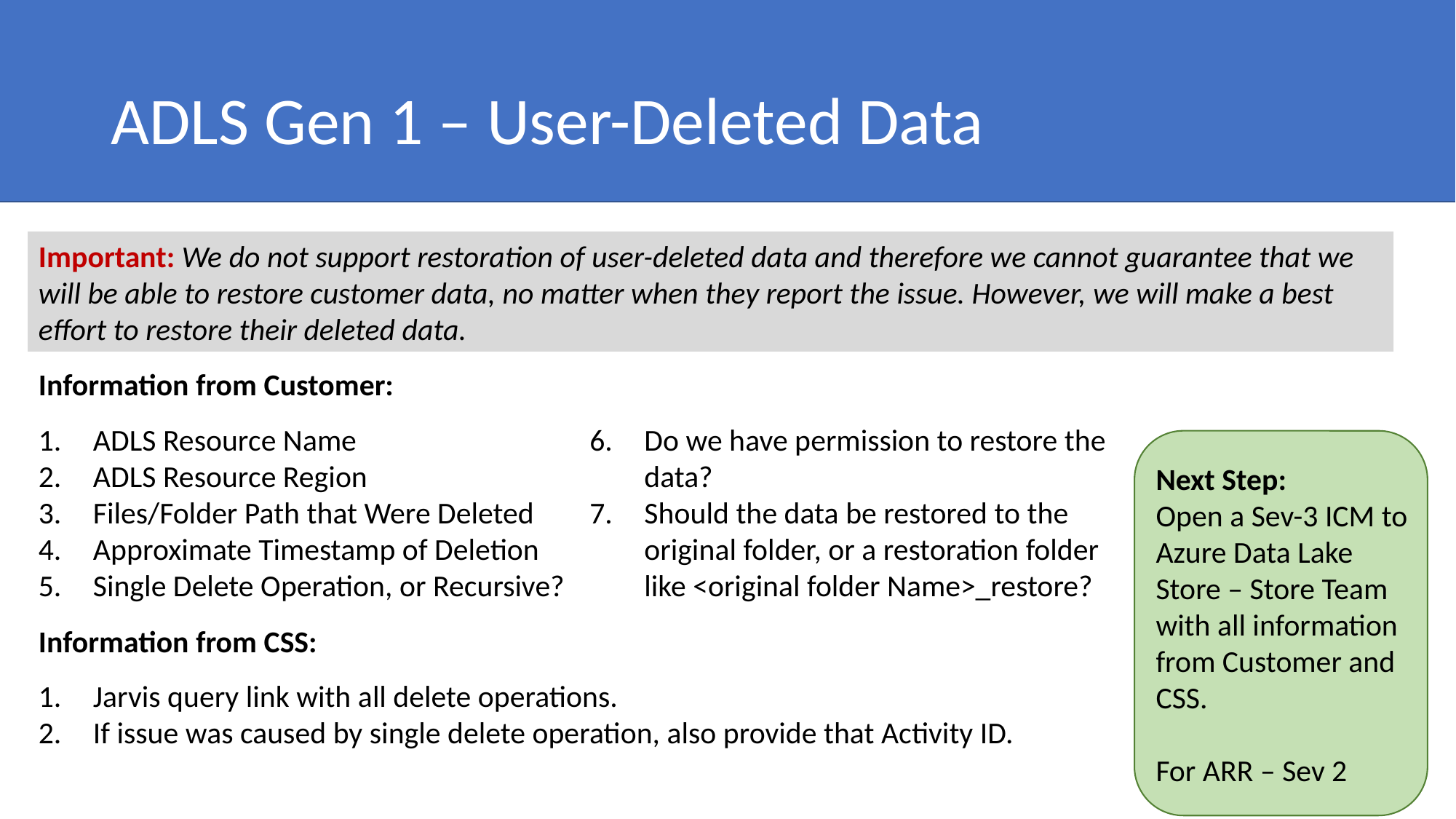

# ADLS Gen 1 – User-Deleted Data
Important: We do not support restoration of user-deleted data and therefore we cannot guarantee that we will be able to restore customer data, no matter when they report the issue. However, we will make a best effort to restore their deleted data.
Information from Customer:
ADLS Resource Name
ADLS Resource Region
Files/Folder Path that Were Deleted
Approximate Timestamp of Deletion
Single Delete Operation, or Recursive?
Do we have permission to restore the data?
Should the data be restored to the original folder, or a restoration folder like <original folder Name>_restore?

Next Step:
Open a Sev-3 ICM to Azure Data Lake Store – Store Team with all information from Customer and CSS.

For ARR – Sev 2
Information from CSS:
Jarvis query link with all delete operations.
If issue was caused by single delete operation, also provide that Activity ID.